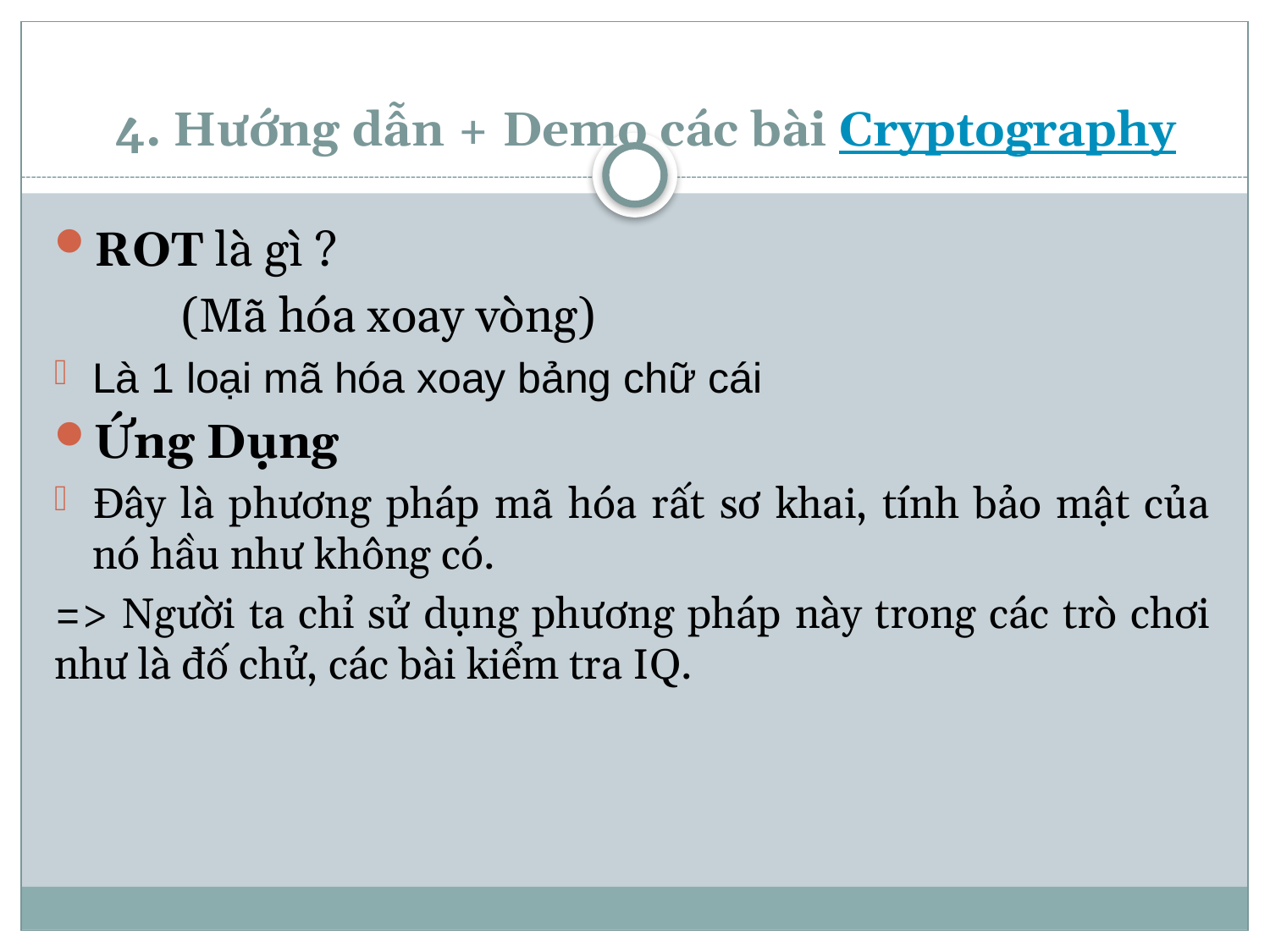

# 4. Hướng dẫn + Demo các bài Cryptography
ROT là gì ?
	(Mã hóa xoay vòng)
Là 1 loại mã hóa xoay bảng chữ cái
Ứng Dụng
Đây là phương pháp mã hóa rất sơ khai, tính bảo mật của nó hầu như không có.
=> Người ta chỉ sử dụng phương pháp này trong các trò chơi như là đố chử, các bài kiểm tra IQ.